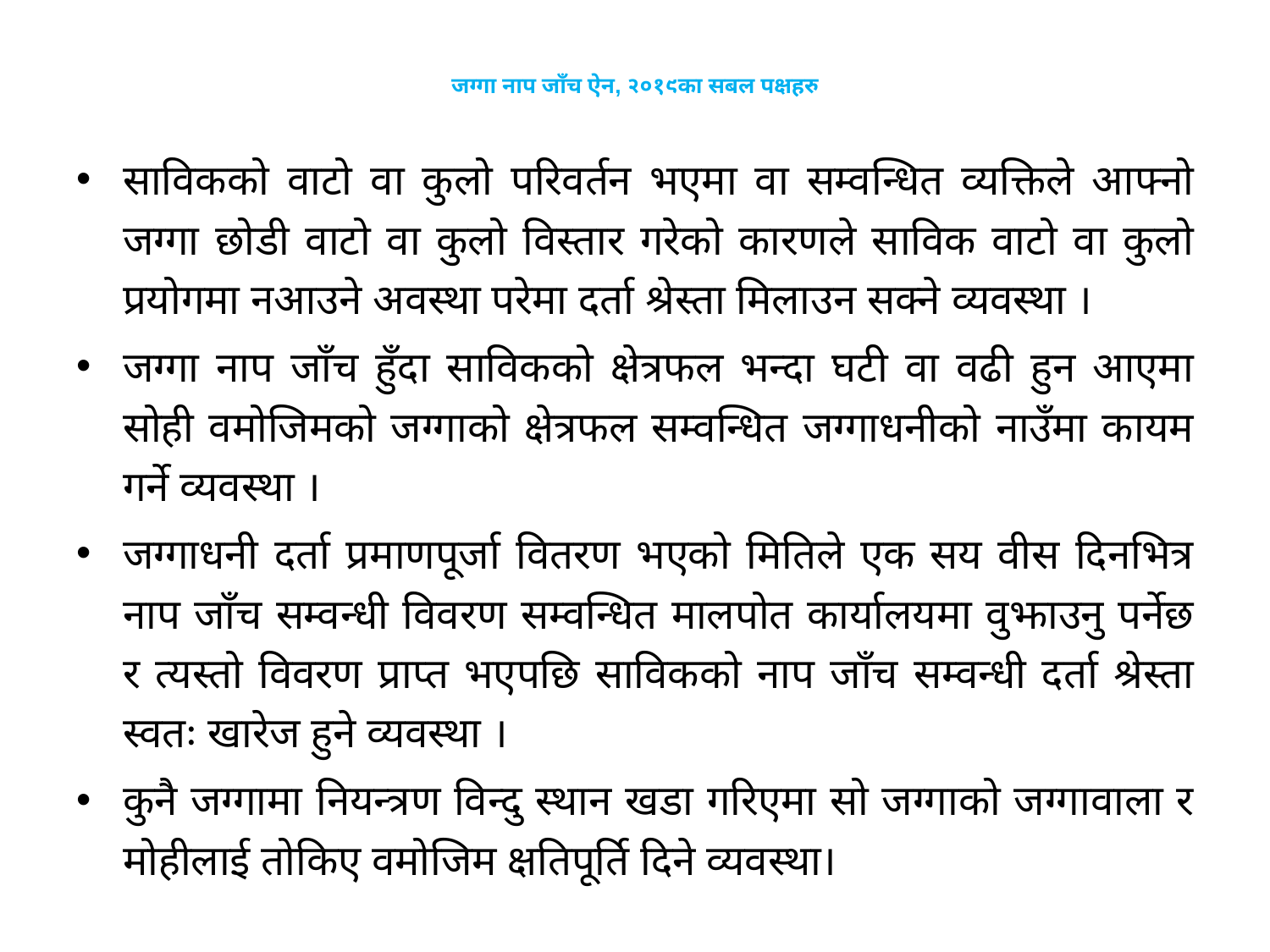

# जग्गा नाप जाँच ऐन, २०१९का सबल पक्षहरु
साविकको वाटो वा कुलो परिवर्तन भएमा वा सम्वन्धित व्यक्तिले आफ्नो जग्गा छोडी वाटो वा कुलो विस्तार गरेको कारणले साविक वाटो वा कुलो प्रयोगमा नआउने अवस्था परेमा दर्ता श्रेस्ता मिलाउन सक्ने व्यवस्था ।
जग्गा नाप जाँच हुँदा साविकको क्षेत्रफल भन्दा घटी वा वढी हुन आएमा सोही वमोजिमको जग्गाको क्षेत्रफल सम्वन्धित जग्गाधनीको नाउँमा कायम गर्ने व्यवस्था ।
जग्गाधनी दर्ता प्रमाणपूर्जा वितरण भएको मितिले एक सय वीस दिनभित्र नाप जाँच सम्वन्धी विवरण सम्वन्धित मालपोत कार्यालयमा वुझाउनु पर्नेछ र त्यस्तो विवरण प्राप्त भएपछि साविकको नाप जाँच सम्वन्धी दर्ता श्रेस्ता स्वतः खारेज हुने व्यवस्था ।
कुनै जग्गामा नियन्त्रण विन्दु स्थान खडा गरिएमा सो जग्गाको जग्गावाला र मोहीलाई तोकिए वमोजिम क्षतिपूर्ति दिने व्यवस्था।